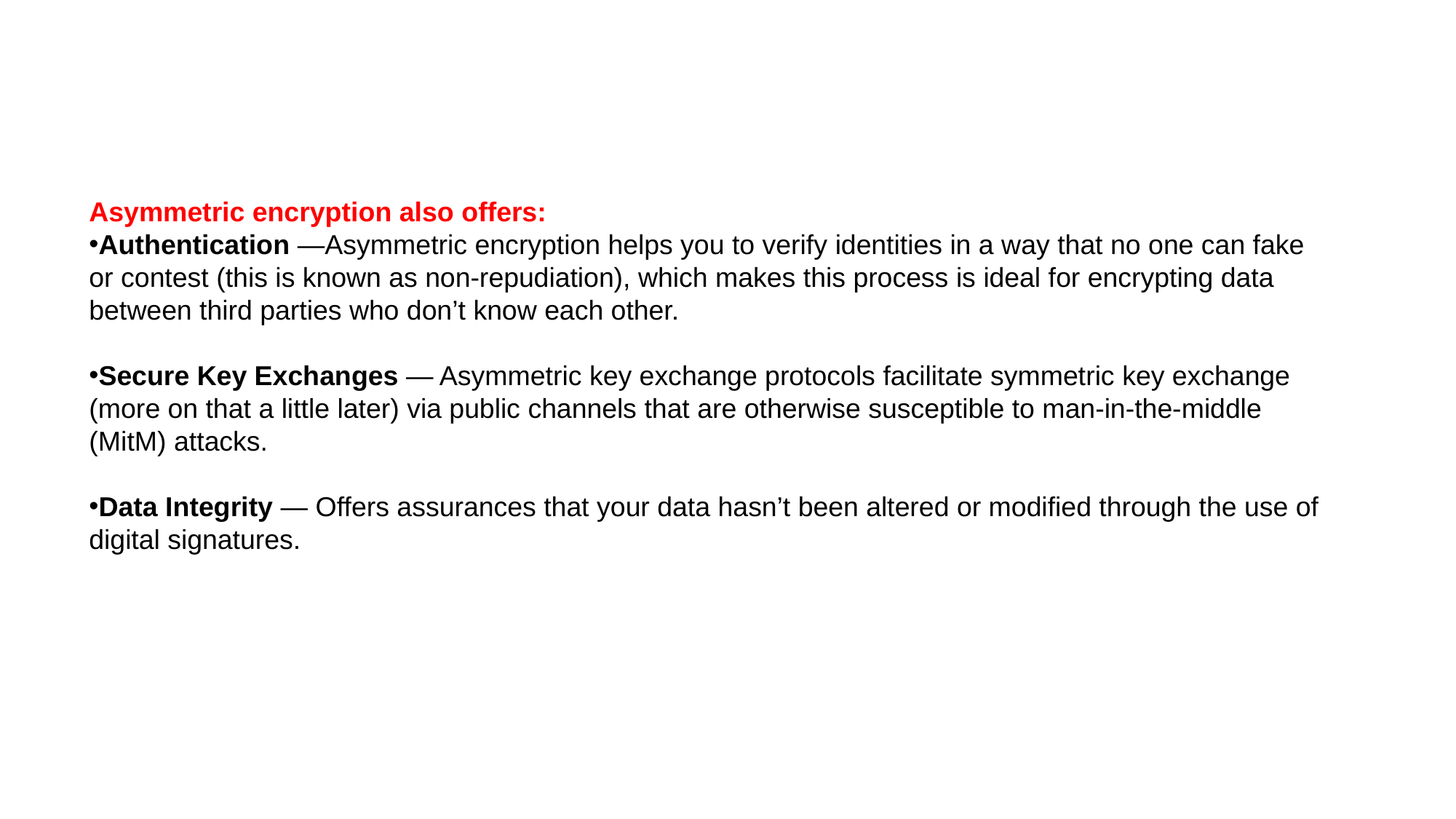

Asymmetric encryption also offers:
Authentication —Asymmetric encryption helps you to verify identities in a way that no one can fake or contest (this is known as non-repudiation), which makes this process is ideal for encrypting data between third parties who don’t know each other.

Secure Key Exchanges — Asymmetric key exchange protocols facilitate symmetric key exchange (more on that a little later) via public channels that are otherwise susceptible to man-in-the-middle (MitM) attacks.

Data Integrity — Offers assurances that your data hasn’t been altered or modified through the use of digital signatures.